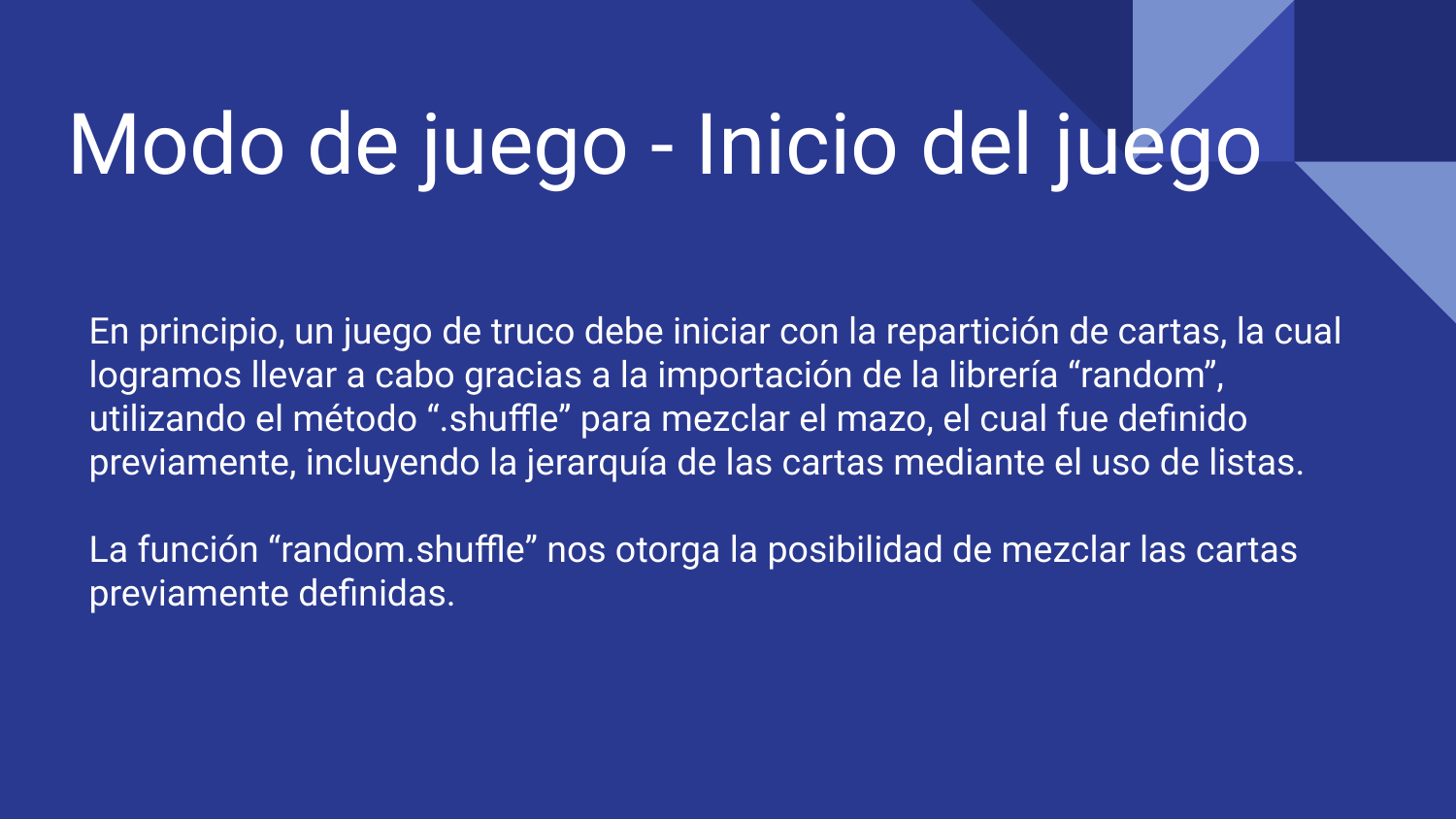

# Modo de juego - Inicio del juego
En principio, un juego de truco debe iniciar con la repartición de cartas, la cual logramos llevar a cabo gracias a la importación de la librería “random”, utilizando el método “.shuffle” para mezclar el mazo, el cual fue definido previamente, incluyendo la jerarquía de las cartas mediante el uso de listas.

La función “random.shuffle” nos otorga la posibilidad de mezclar las cartas previamente definidas.